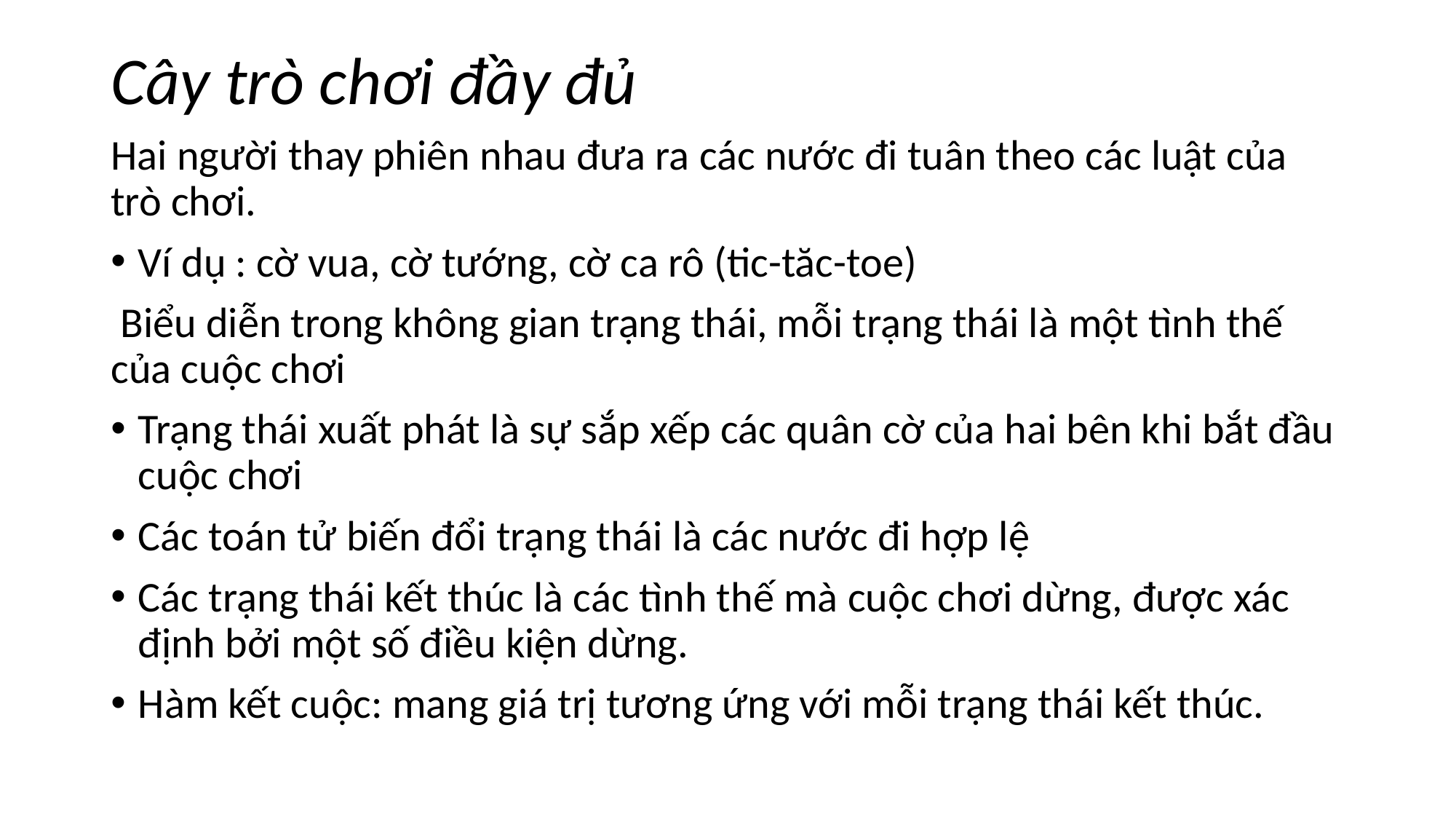

# Cây trò chơi đầy đủ
Hai người thay phiên nhau đưa ra các nước đi tuân theo các luật của trò chơi.
Ví dụ : cờ vua, cờ tướng, cờ ca rô (tic-tăc-toe)
 Biểu diễn trong không gian trạng thái, mỗi trạng thái là một tình thế của cuộc chơi
Trạng thái xuất phát là sự sắp xếp các quân cờ của hai bên khi bắt đầu cuộc chơi
Các toán tử biến đổi trạng thái là các nước đi hợp lệ
Các trạng thái kết thúc là các tình thế mà cuộc chơi dừng, được xác định bởi một số điều kiện dừng.
Hàm kết cuộc: mang giá trị tương ứng với mỗi trạng thái kết thúc.